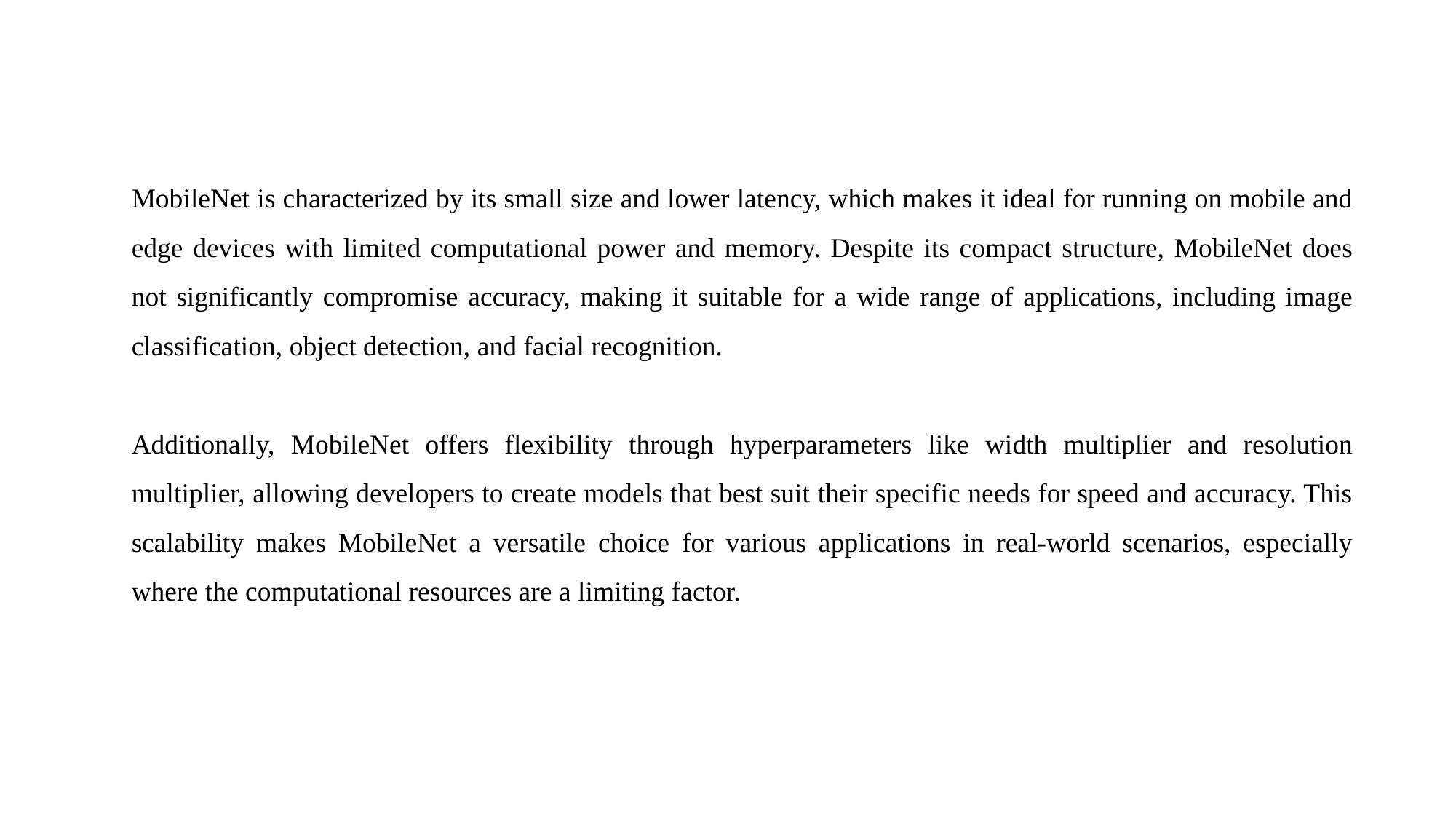

MobileNet is characterized by its small size and lower latency, which makes it ideal for running on mobile and edge devices with limited computational power and memory. Despite its compact structure, MobileNet does not significantly compromise accuracy, making it suitable for a wide range of applications, including image classification, object detection, and facial recognition.

Additionally, MobileNet offers flexibility through hyperparameters like width multiplier and resolution multiplier, allowing developers to create models that best suit their specific needs for speed and accuracy. This scalability makes MobileNet a versatile choice for various applications in real-world scenarios, especially where the computational resources are a limiting factor.